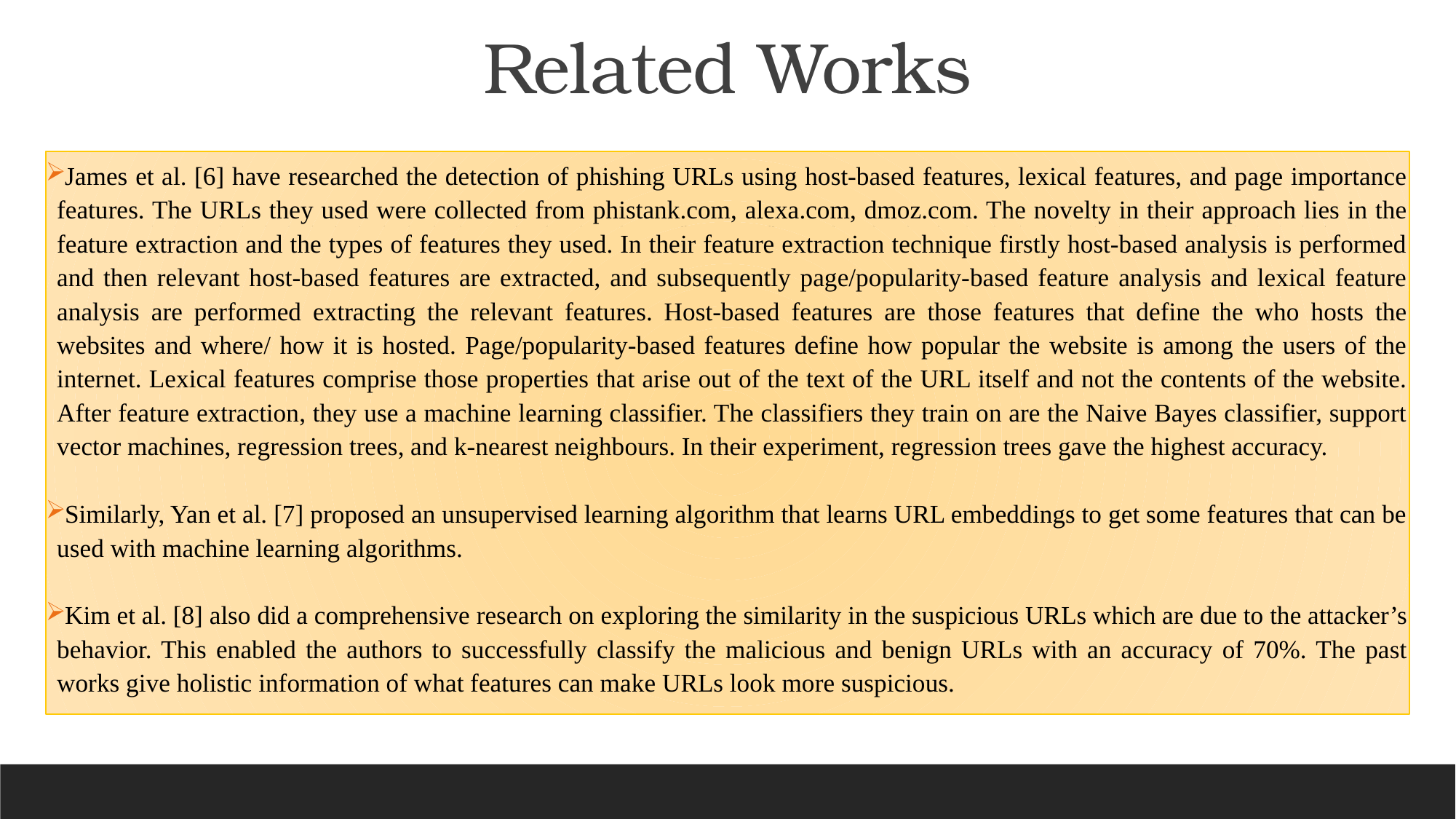

# Related Works
James et al. [6] have researched the detection of phishing URLs using host-based features, lexical features, and page importance features. The URLs they used were collected from phistank.com, alexa.com, dmoz.com. The novelty in their approach lies in the feature extraction and the types of features they used. In their feature extraction technique firstly host-based analysis is performed and then relevant host-based features are extracted, and subsequently page/popularity-based feature analysis and lexical feature analysis are performed extracting the relevant features. Host-based features are those features that define the who hosts the websites and where/ how it is hosted. Page/popularity-based features define how popular the website is among the users of the internet. Lexical features comprise those properties that arise out of the text of the URL itself and not the contents of the website. After feature extraction, they use a machine learning classifier. The classifiers they train on are the Naive Bayes classifier, support vector machines, regression trees, and k-nearest neighbours. In their experiment, regression trees gave the highest accuracy.

Similarly, Yan et al. [7] proposed an unsupervised learning algorithm that learns URL embeddings to get some features that can be used with machine learning algorithms.

Kim et al. [8] also did a comprehensive research on exploring the similarity in the suspicious URLs which are due to the attacker’s behavior. This enabled the authors to successfully classify the malicious and benign URLs with an accuracy of 70%. The past works give holistic information of what features can make URLs look more suspicious.